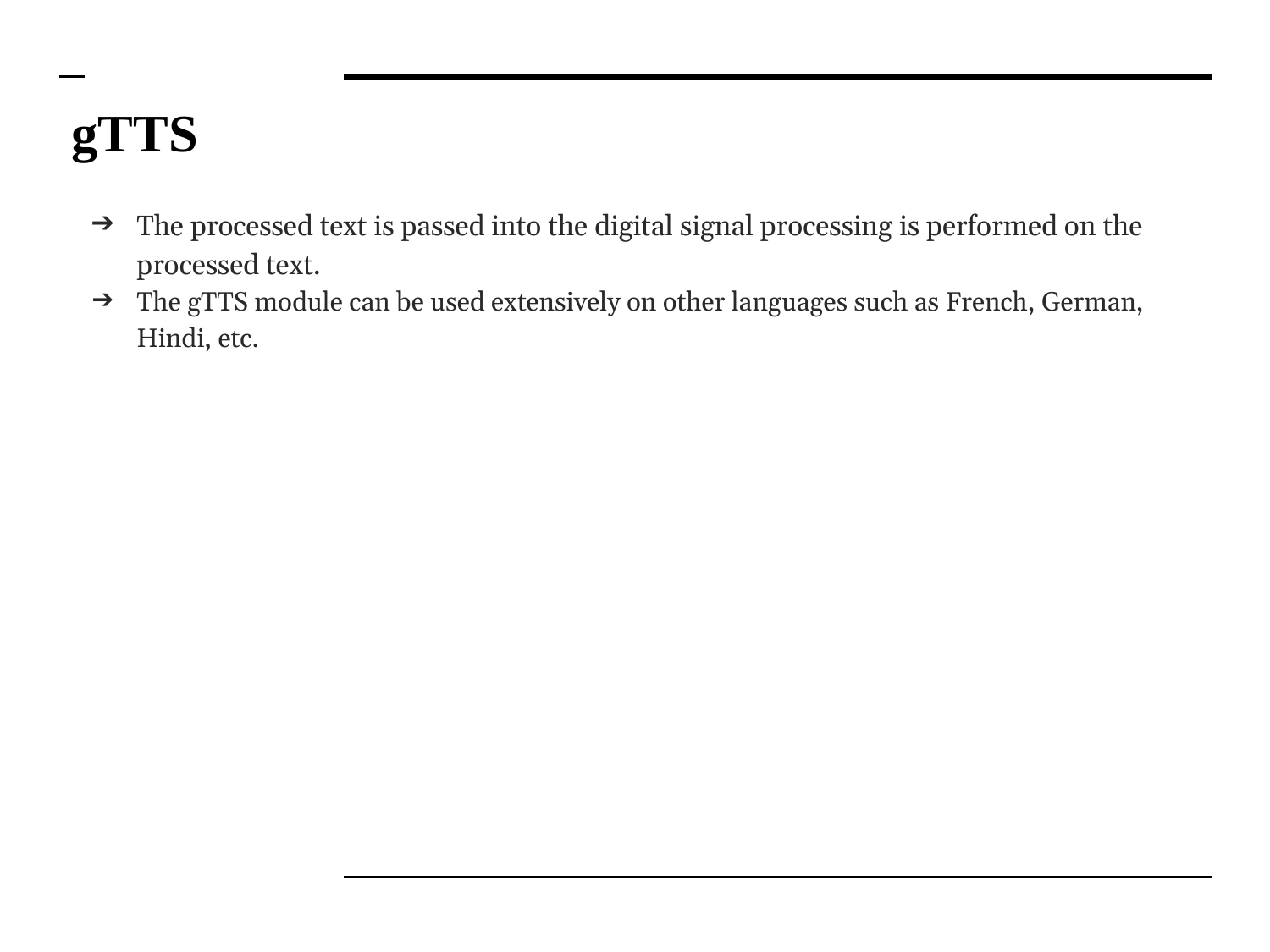

# gTTS
The processed text is passed into the digital signal processing is performed on the processed text.
The gTTS module can be used extensively on other languages such as French, German, Hindi, etc.